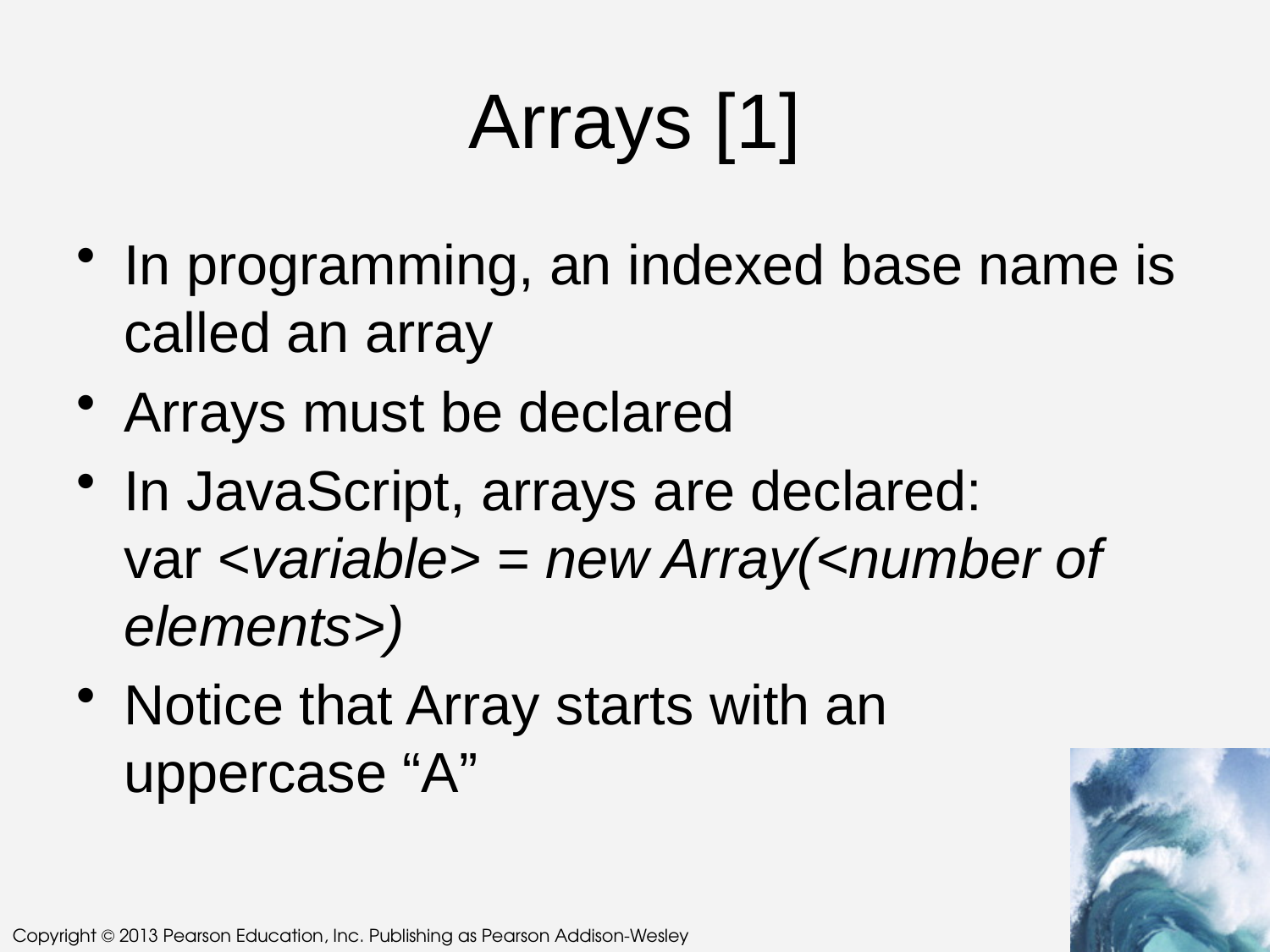

# Arrays [1]
In programming, an indexed base name is called an array
Arrays must be declared
In JavaScript, arrays are declared:
var <variable> = new Array(<number of elements>)
Notice that Array starts with an
uppercase “A”